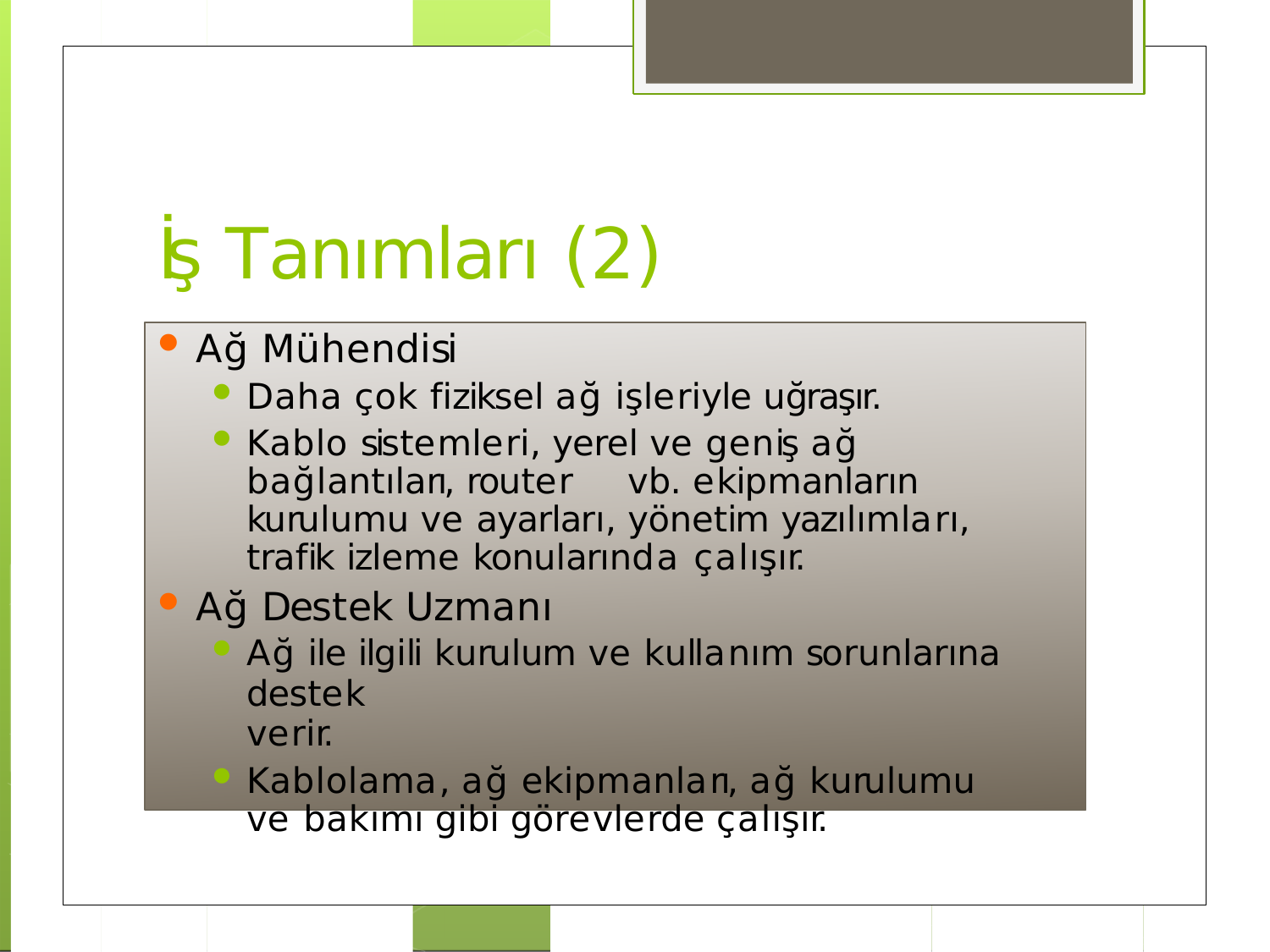

# İş Tanımları (2)

Ağ Mühendisi
Daha çok fiziksel ağ işleriyle uğraşır.
Kablo sistemleri, yerel ve geniş ağ bağlantıları, router	vb. ekipmanların kurulumu ve ayarları, yönetim yazılımları, trafik izleme konularında çalışır.
Ağ Destek Uzmanı
Ağ ile ilgili kurulum ve kullanım sorunlarına destek
verir.
Kablolama, ağ ekipmanları, ağ kurulumu ve bakımı gibi görevlerde çalışır.